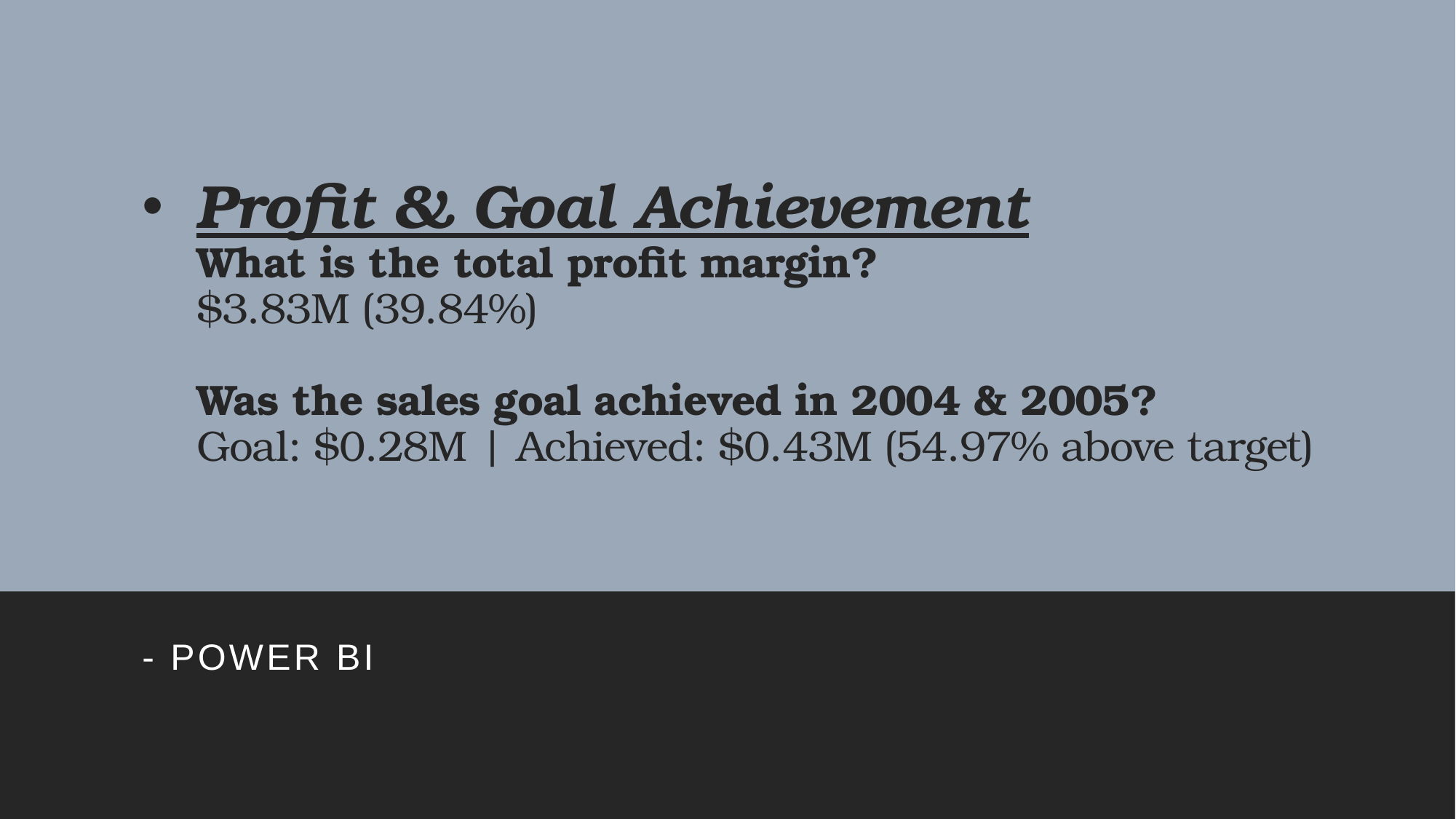

# Profit & Goal Achievement What is the total profit margin? $3.83M (39.84%) Was the sales goal achieved in 2004 & 2005? Goal: $0.28M | Achieved: $0.43M (54.97% above target)

- Power bi